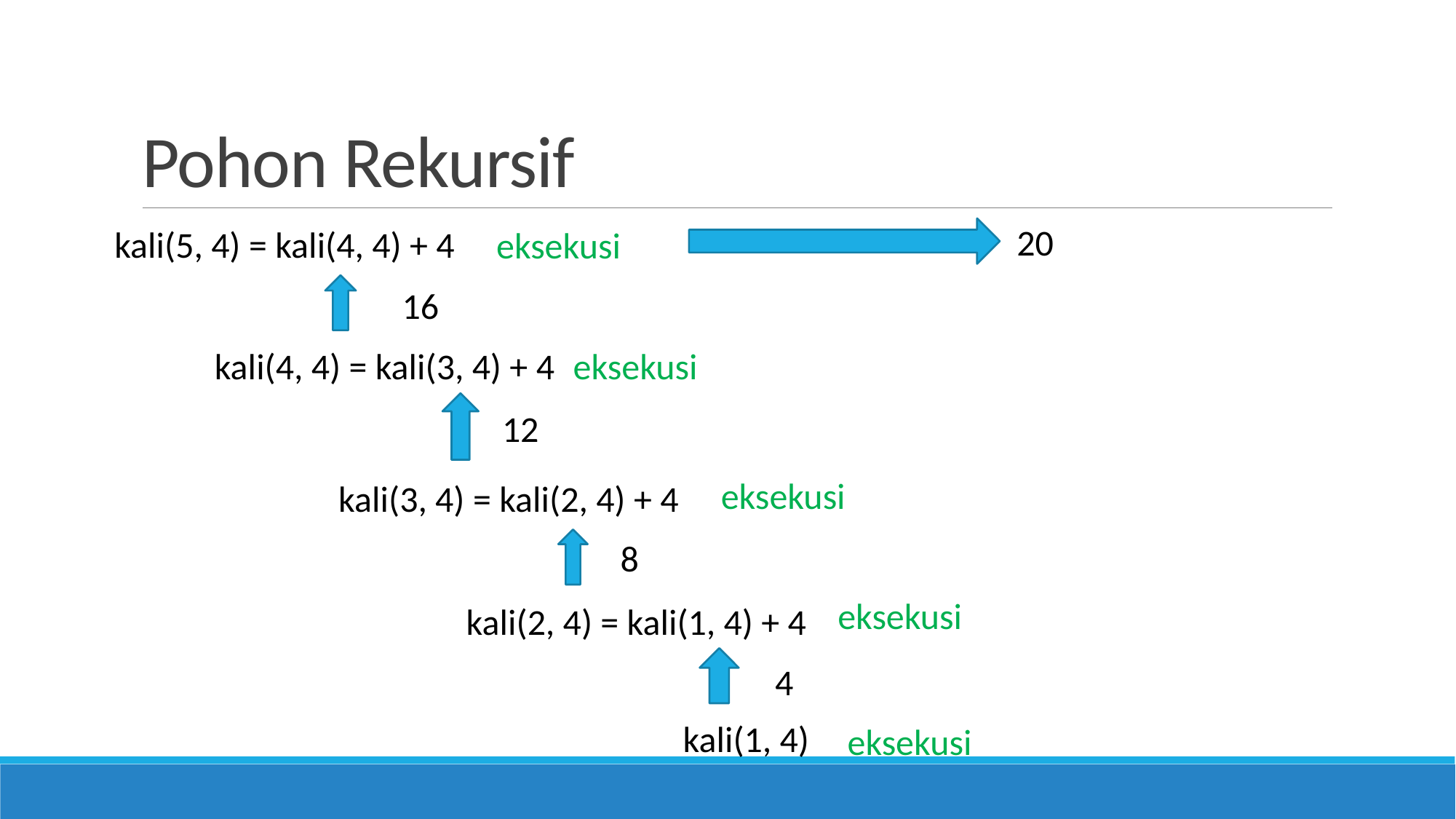

# Pohon Rekursif

20
kali(5, 4) = kali(4, 4) + 4
eksekusi

16
eksekusi
kali(4, 4) = kali(3, 4) + 4

12
eksekusi
kali(3, 4) = kali(2, 4) + 4

8
eksekusi
kali(2, 4) = kali(1, 4) + 4

4
kali(1, 4)
eksekusi